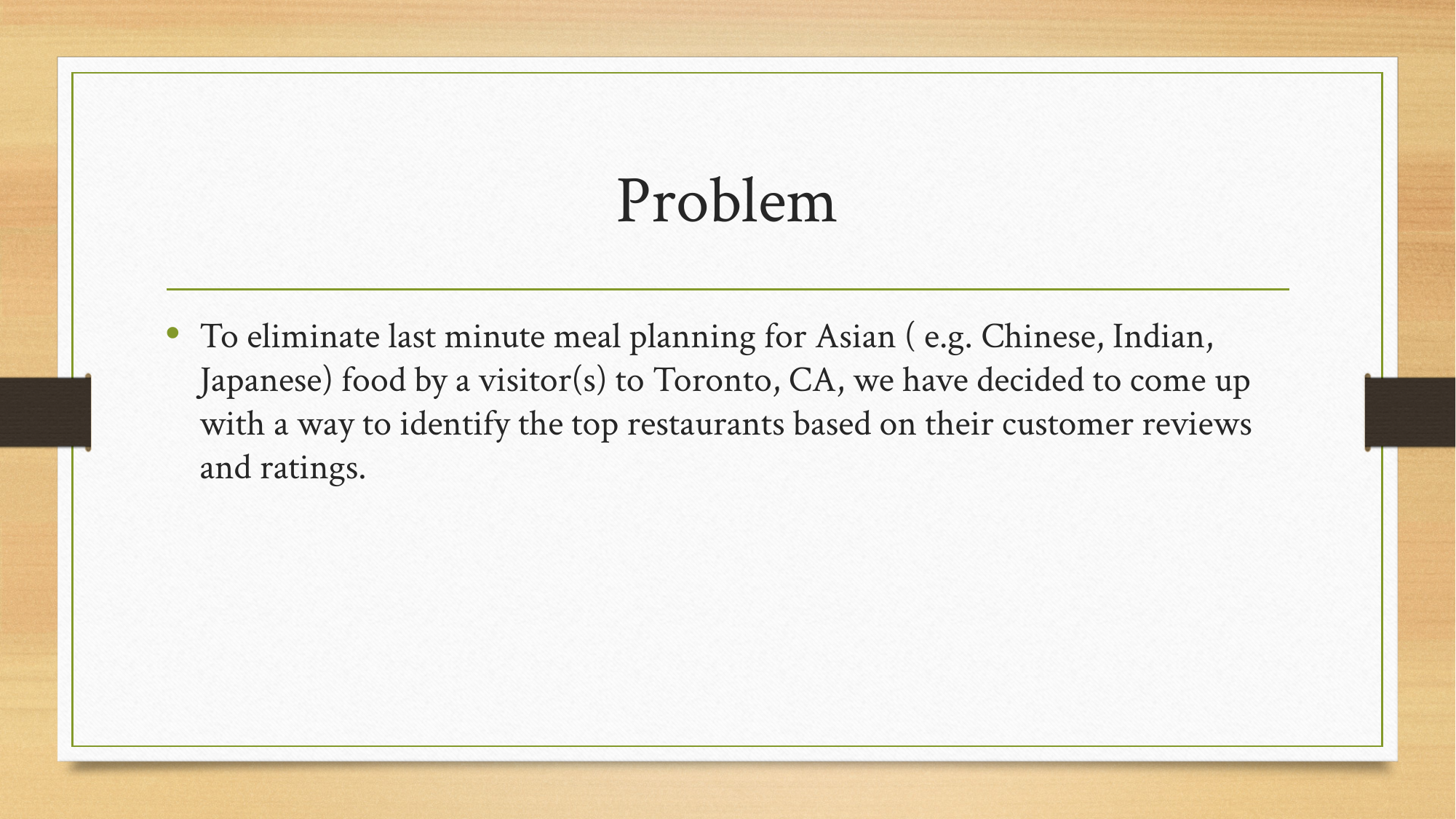

# Problem
To eliminate last minute meal planning for Asian ( e.g. Chinese, Indian, Japanese) food by a visitor(s) to Toronto, CA, we have decided to come up with a way to identify the top restaurants based on their customer reviews and ratings.